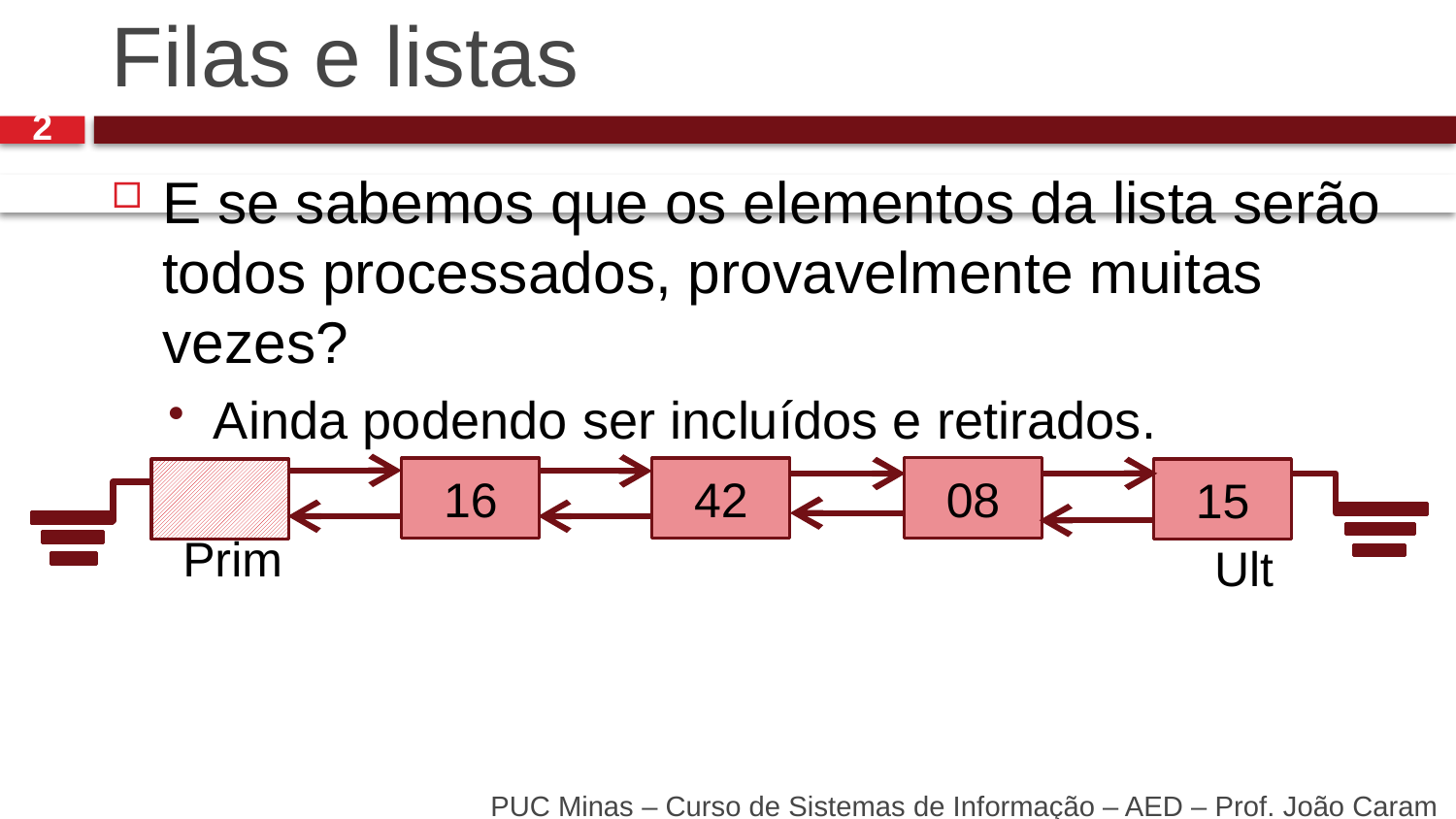

# Filas e listas
2
E se sabemos que os elementos da lista serão todos processados, provavelmente muitas vezes?
Ainda podendo ser incluídos e retirados.
08
16
42

15

Prim
Ult
PUC Minas – Curso de Sistemas de Informação – AED – Prof. João Caram